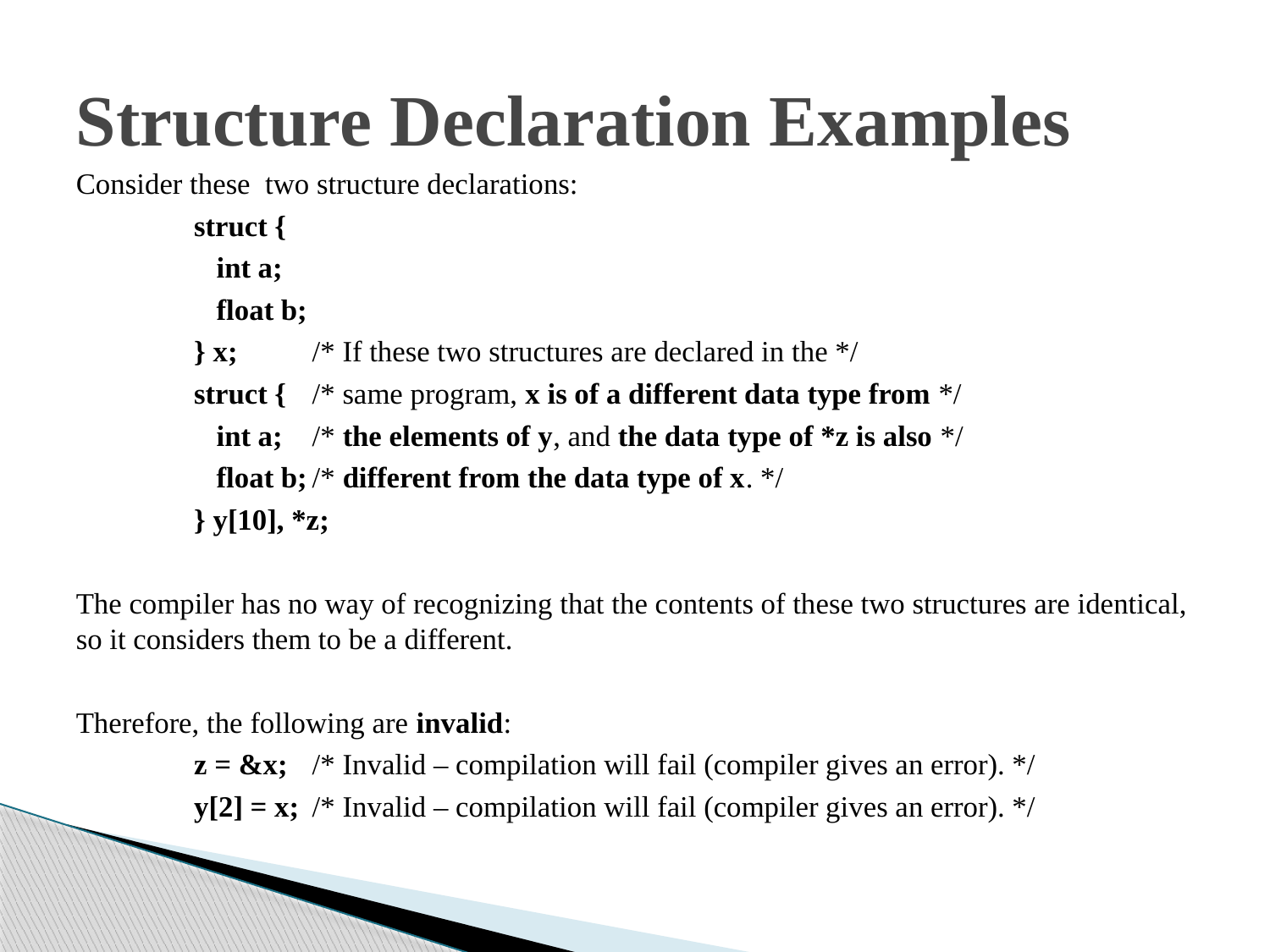

# Structure Declaration Examples
Consider these  two structure declarations:
	struct {
	   int a;
	   float b;
	} x;		/* If these two structures are declared in the */
	struct {		/* same program, x is of a different data type from */
	   int a;		/* the elements of y, and the data type of *z is also */
	   float b;		/* different from the data type of x. */
	} y[10], *z;

The compiler has no way of recognizing that the contents of these two structures are identical, so it considers them to be a different.

Therefore, the following are invalid:
	z = &x;	/* Invalid – compilation will fail (compiler gives an error). */
	y[2] = x; 	/* Invalid – compilation will fail (compiler gives an error). */